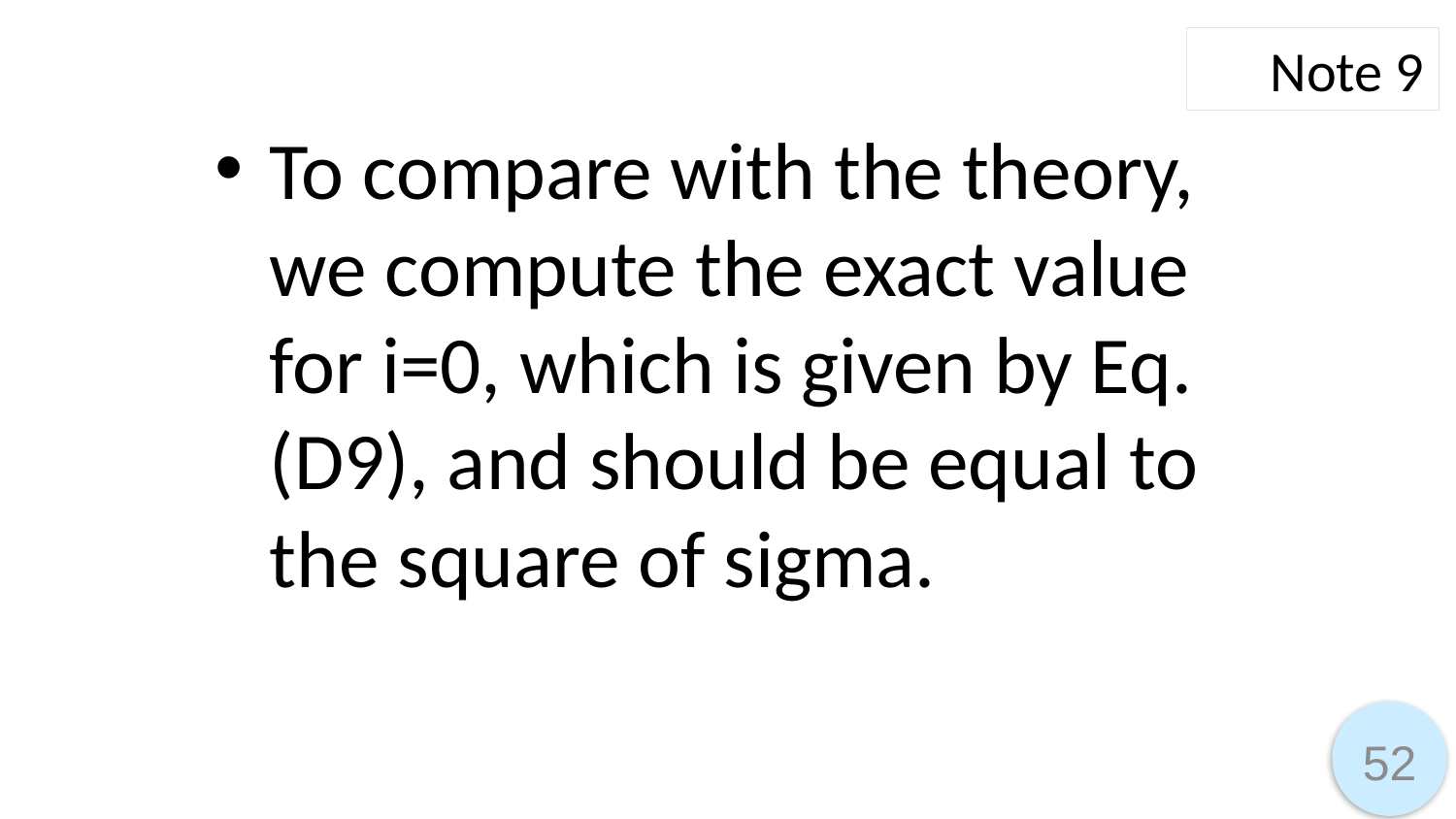

Note 9
To compare with the theory, we compute the exact value for i=0, which is given by Eq. (D9), and should be equal to  the square of sigma.
52